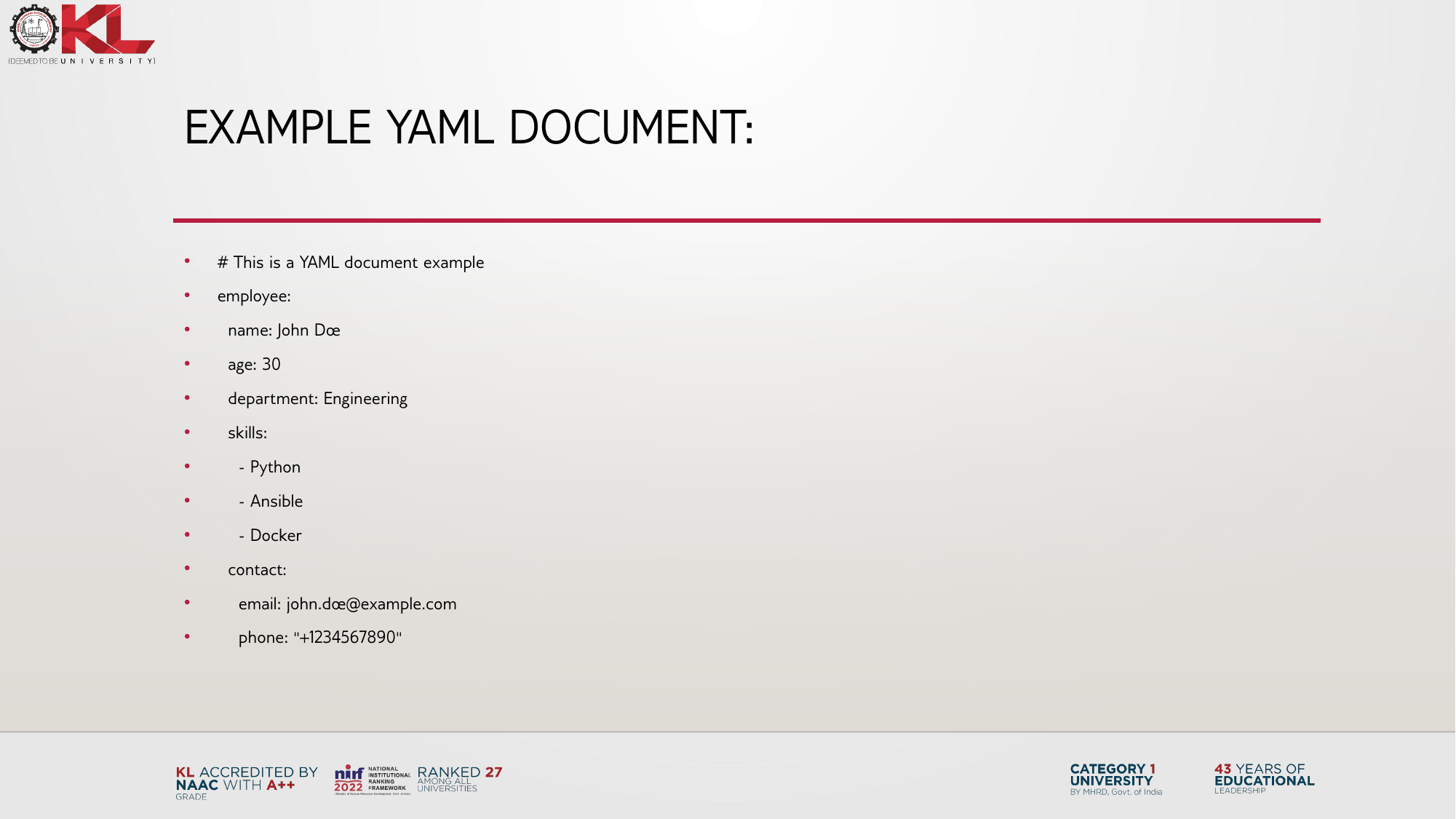

# Example YAML Document:
# This is a YAML document example
employee:
  name: John Doe
  age: 30
  department: Engineering
  skills:
    - Python
    - Ansible
    - Docker
  contact:
    email: john.doe@example.com
    phone: "+1234567890"